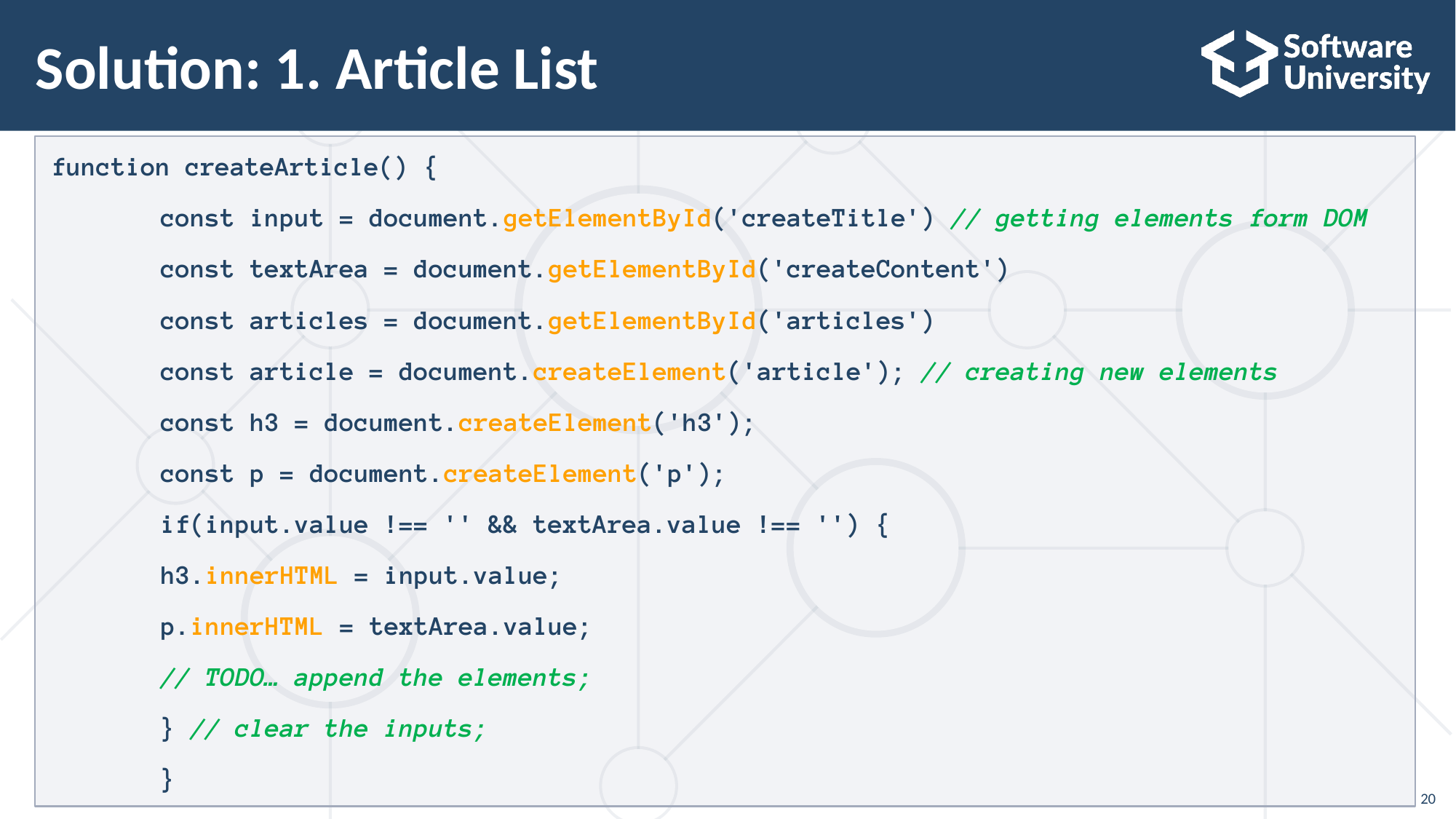

# Solution: 1. Article List
function createArticle() {
	const input = document.getElementById('createTitle') // getting elements form DOM
	const textArea = document.getElementById('createContent')
	const articles = document.getElementById('articles')
	const article = document.createElement('article'); // creating new elements
	const h3 = document.createElement('h3');
	const p = document.createElement('p');
	if(input.value !== '' && textArea.value !== '') {
	h3.innerHTML = input.value;
	p.innerHTML = textArea.value;
	// TODO… append the elements;
	} // clear the inputs;
	}
20